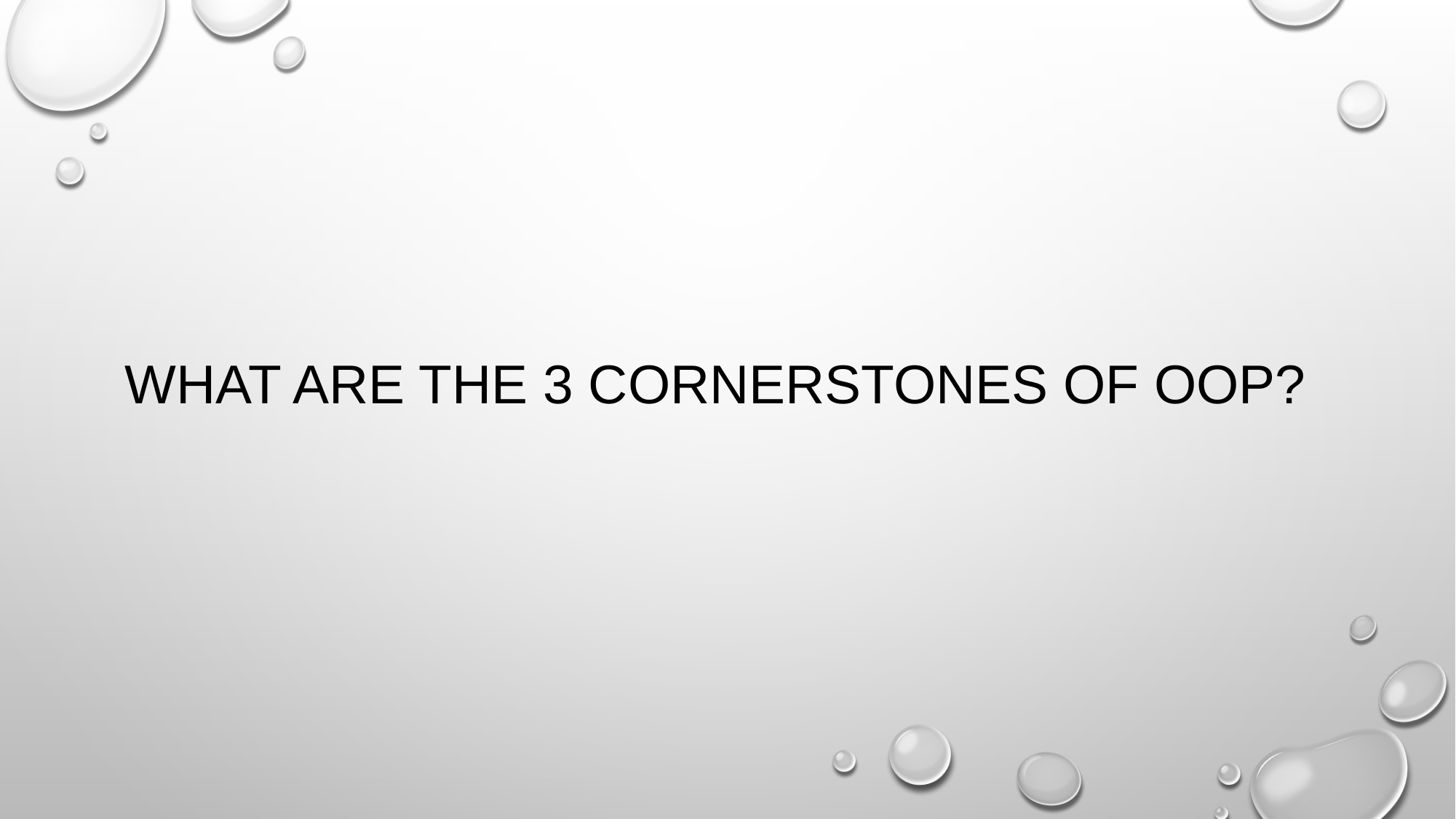

# What are the 3 cornerstones of OOP?